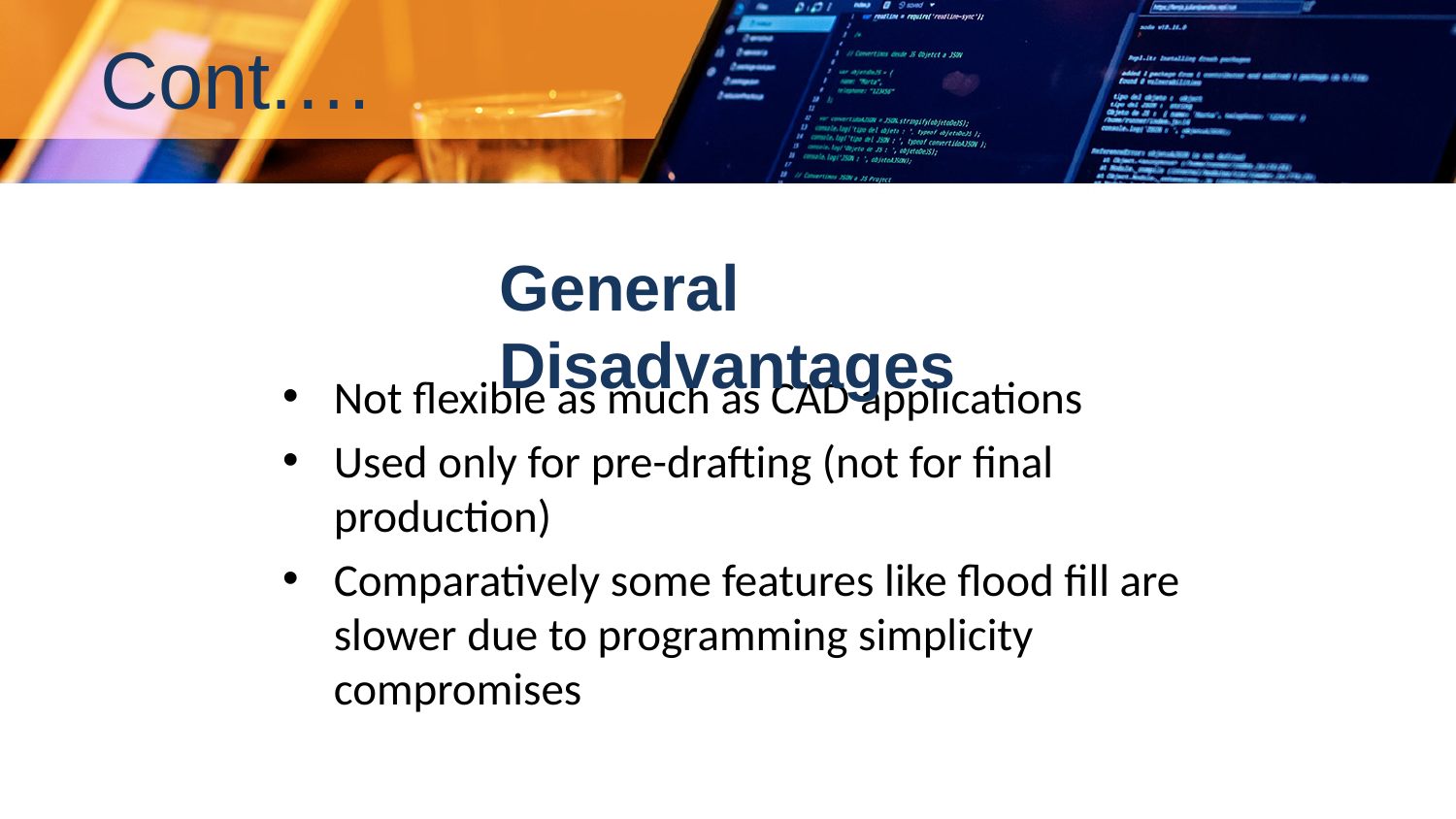

# Cont.…
General Disadvantages
Not flexible as much as CAD applications
Used only for pre-drafting (not for final production)
Comparatively some features like flood fill are slower due to programming simplicity compromises